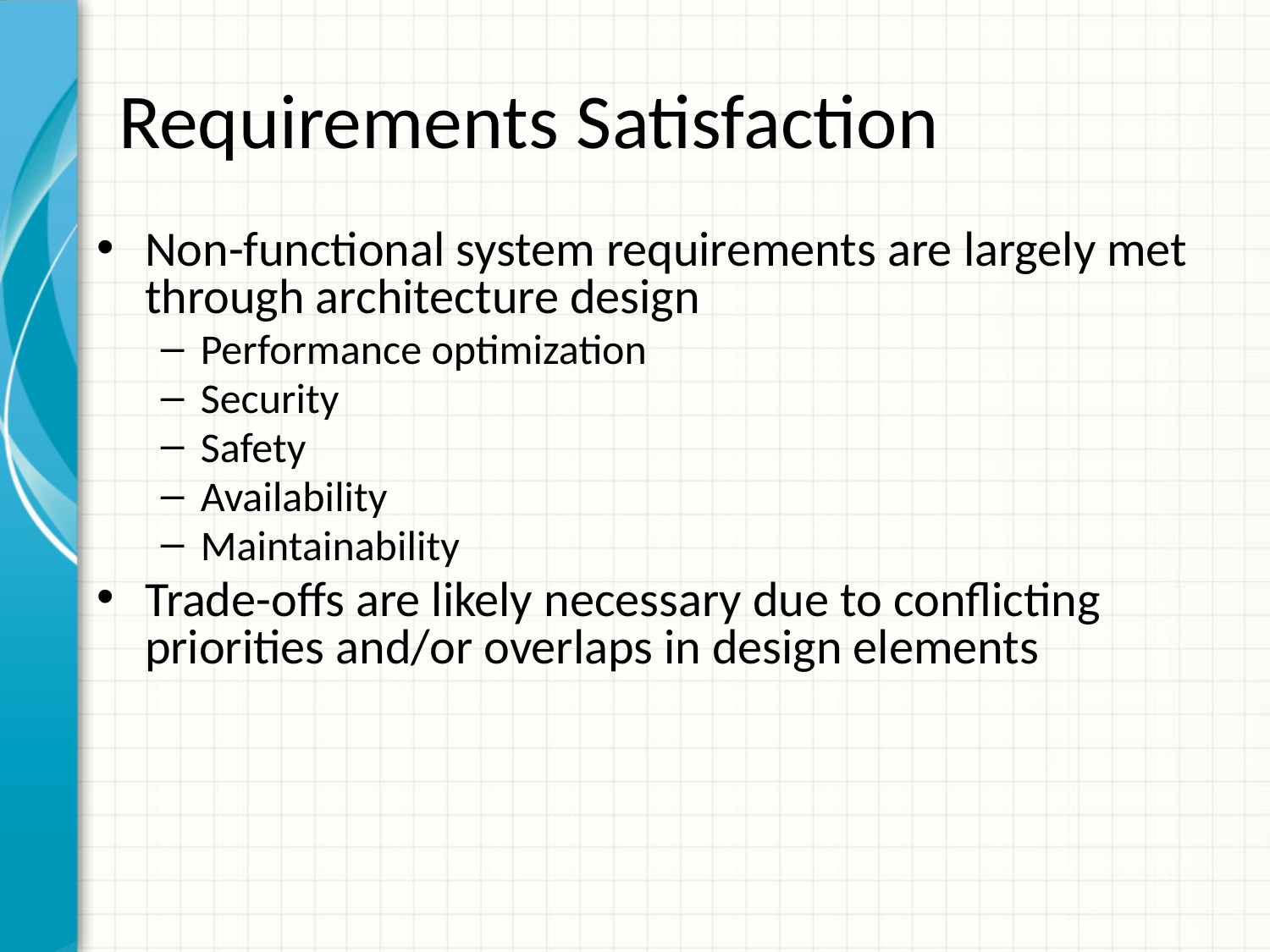

# Requirements Satisfaction
Non-functional system requirements are largely met through architecture design
Performance optimization
Security
Safety
Availability
Maintainability
Trade-offs are likely necessary due to conflicting priorities and/or overlaps in design elements